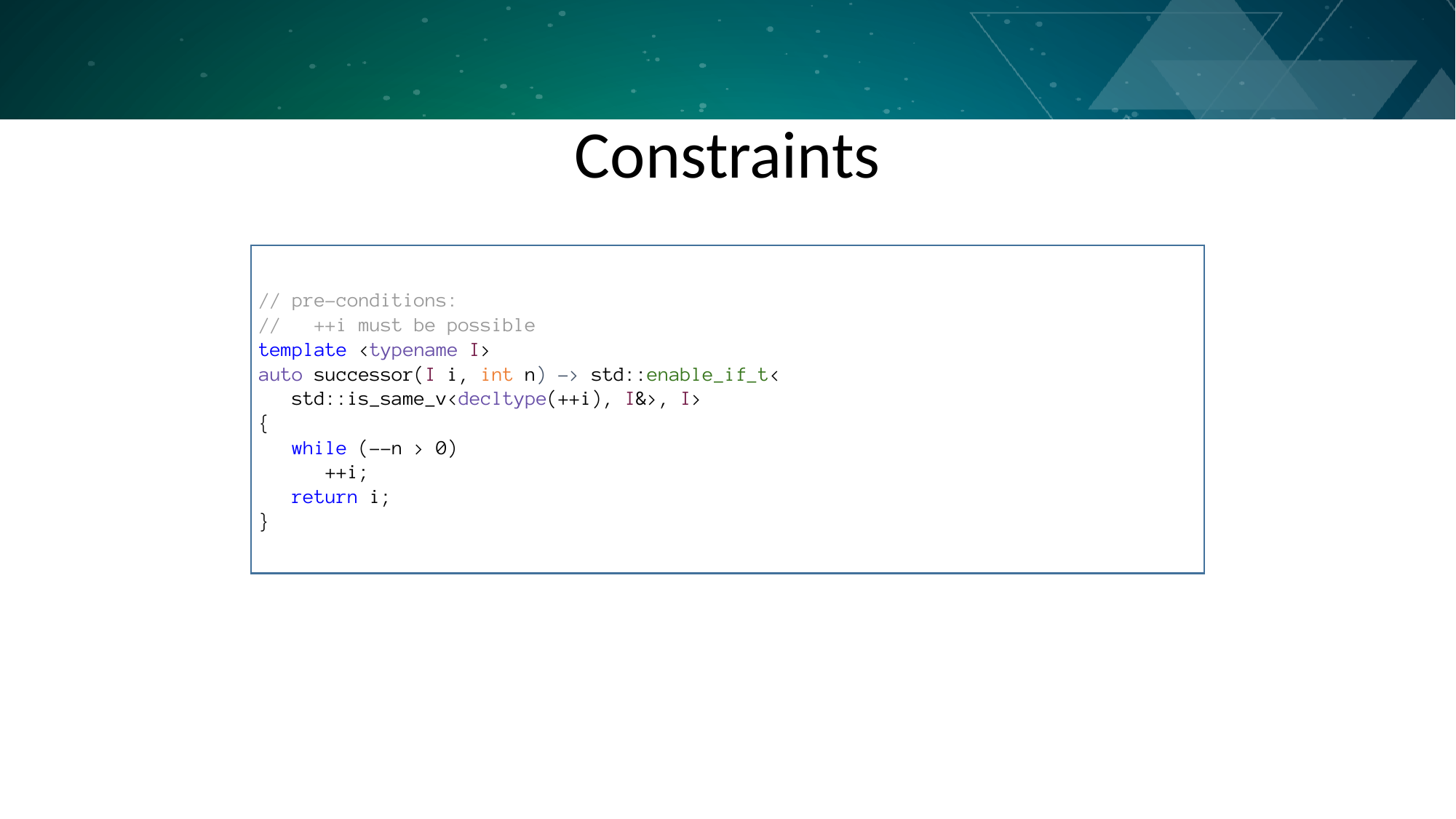

# Constraints
// pre-conditions:
//   ++i must be possible
template <typename I>
auto successor(I i, int n) -> std::enable_if_t<
   std::is_same_v<decltype(++i), I&>, I>
{
   while (--n > 0)
      ++i;
   return i;
}